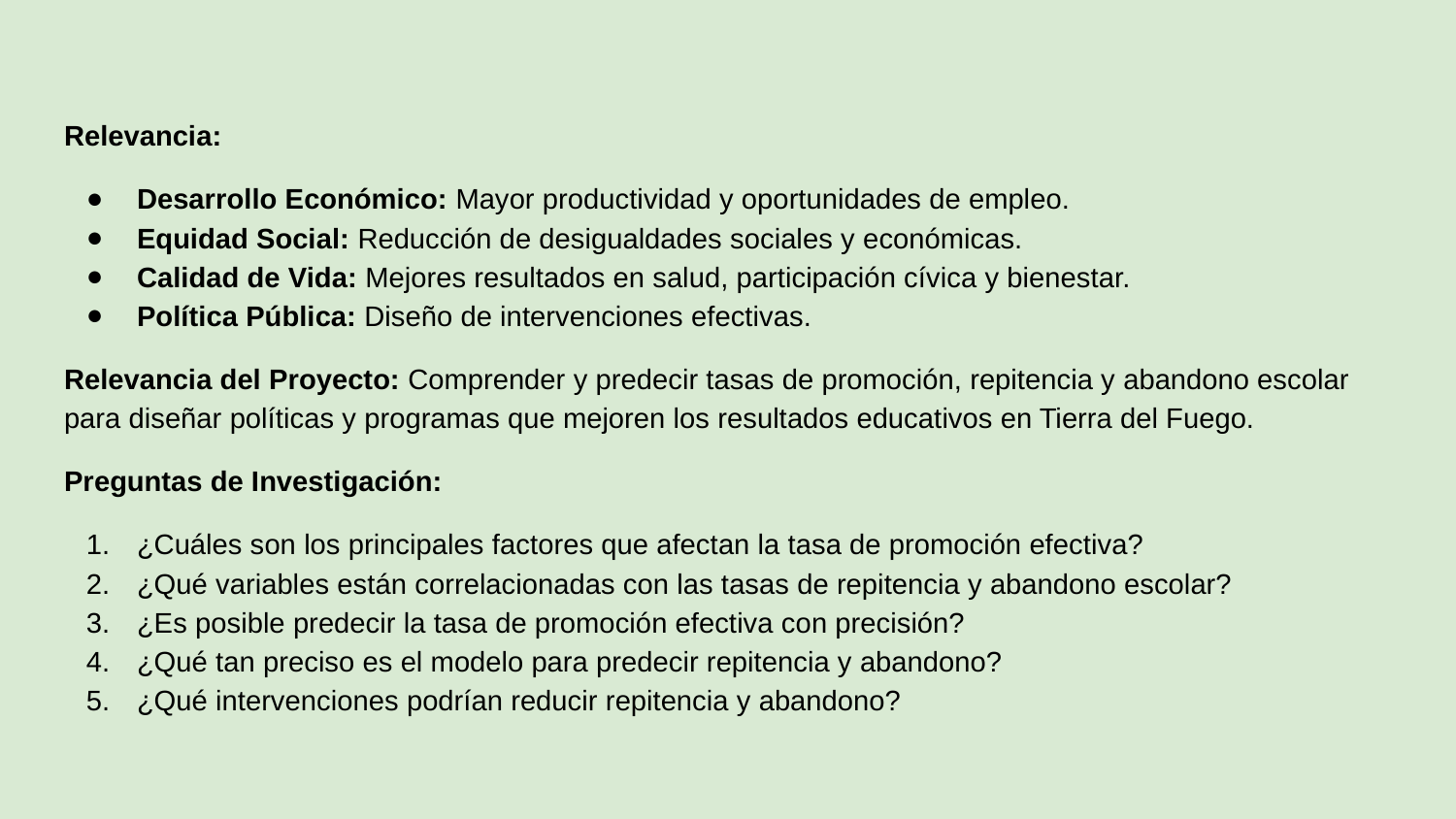

Relevancia:
Desarrollo Económico: Mayor productividad y oportunidades de empleo.
Equidad Social: Reducción de desigualdades sociales y económicas.
Calidad de Vida: Mejores resultados en salud, participación cívica y bienestar.
Política Pública: Diseño de intervenciones efectivas.
Relevancia del Proyecto: Comprender y predecir tasas de promoción, repitencia y abandono escolar para diseñar políticas y programas que mejoren los resultados educativos en Tierra del Fuego.
Preguntas de Investigación:
¿Cuáles son los principales factores que afectan la tasa de promoción efectiva?
¿Qué variables están correlacionadas con las tasas de repitencia y abandono escolar?
¿Es posible predecir la tasa de promoción efectiva con precisión?
¿Qué tan preciso es el modelo para predecir repitencia y abandono?
¿Qué intervenciones podrían reducir repitencia y abandono?